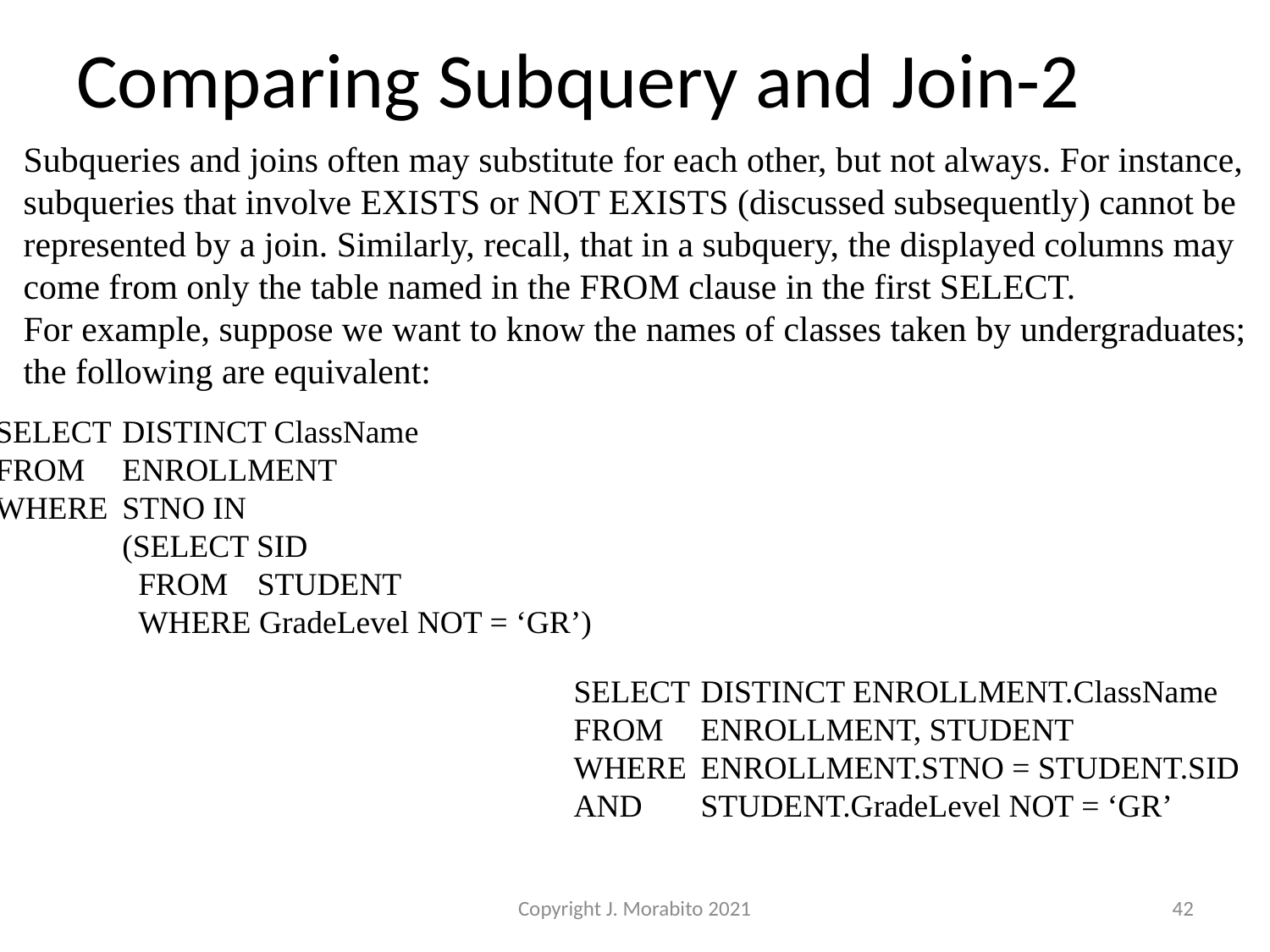

# Comparing Subquery and Join-2
Subqueries and joins often may substitute for each other, but not always. For instance, subqueries that involve EXISTS or NOT EXISTS (discussed subsequently) cannot be represented by a join. Similarly, recall, that in a subquery, the displayed columns may come from only the table named in the FROM clause in the first SELECT.
For example, suppose we want to know the names of classes taken by undergraduates; the following are equivalent:
SELECT	DISTINCT ClassName
FROM	ENROLLMENT
WHERE	STNO IN
	(SELECT SID
	  FROM	 STUDENT
	  WHERE GradeLevel NOT = ‘GR’)
SELECT	DISTINCT ENROLLMENT.ClassName
FROM	ENROLLMENT, STUDENT
WHERE	ENROLLMENT.STNO = STUDENT.SID
AND	STUDENT.GradeLevel NOT = ‘GR’
Copyright J. Morabito 2021
42